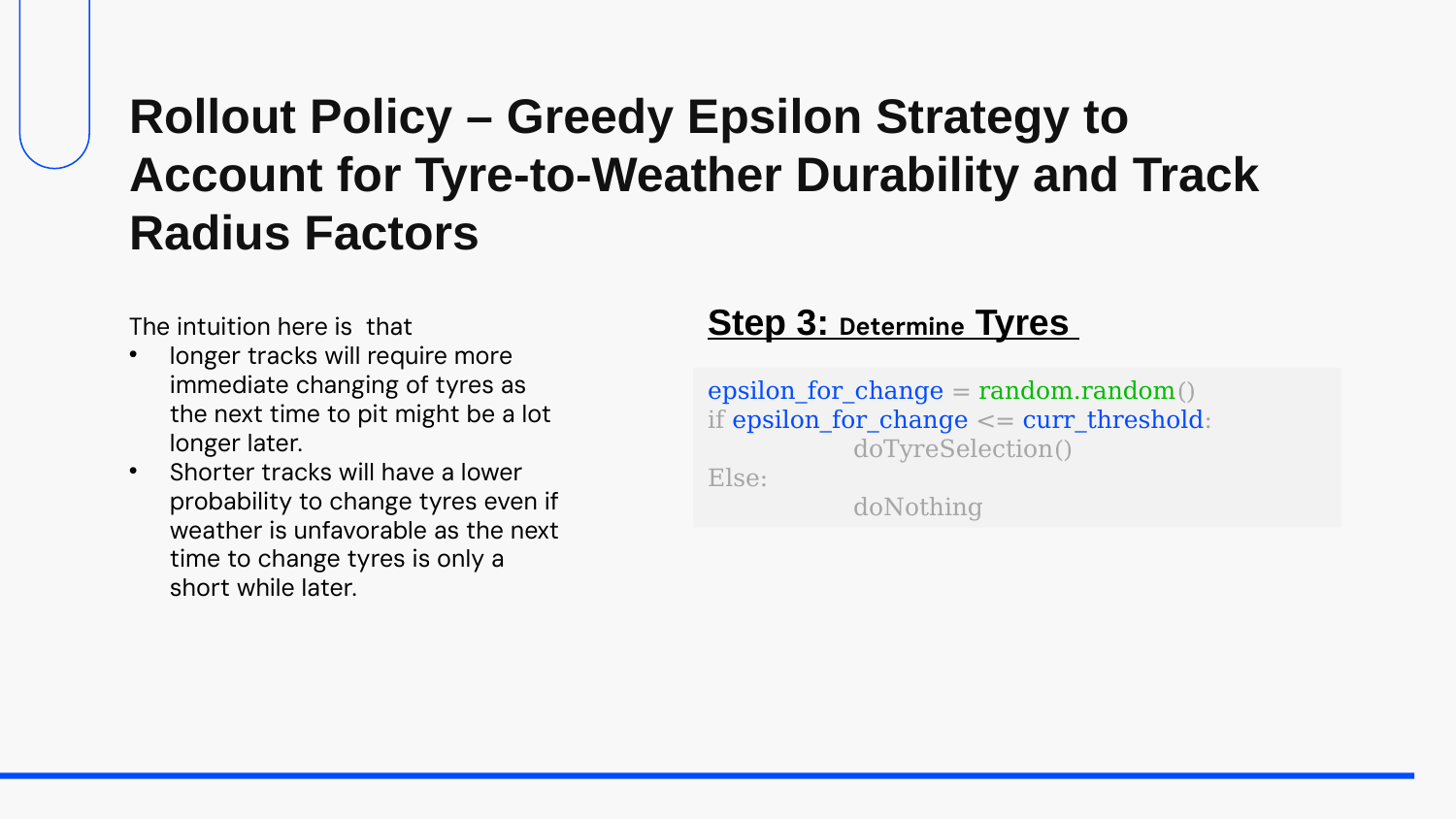

# Rollout Policy – Greedy Epsilon Strategy to Account for Tyre-to-Weather Durability and Track Radius Factors
Step 3: Determine Tyres
The intuition here is  that
longer tracks will require more  immediate changing of tyres as the next time to pit might be a lot longer later.
Shorter tracks will have a lower probability to change tyres even if weather is unfavorable as the next time to change tyres is only a short while later.
epsilon_for_change = random.random()
if epsilon_for_change <= curr_threshold:
	doTyreSelection()
Else:
	doNothing